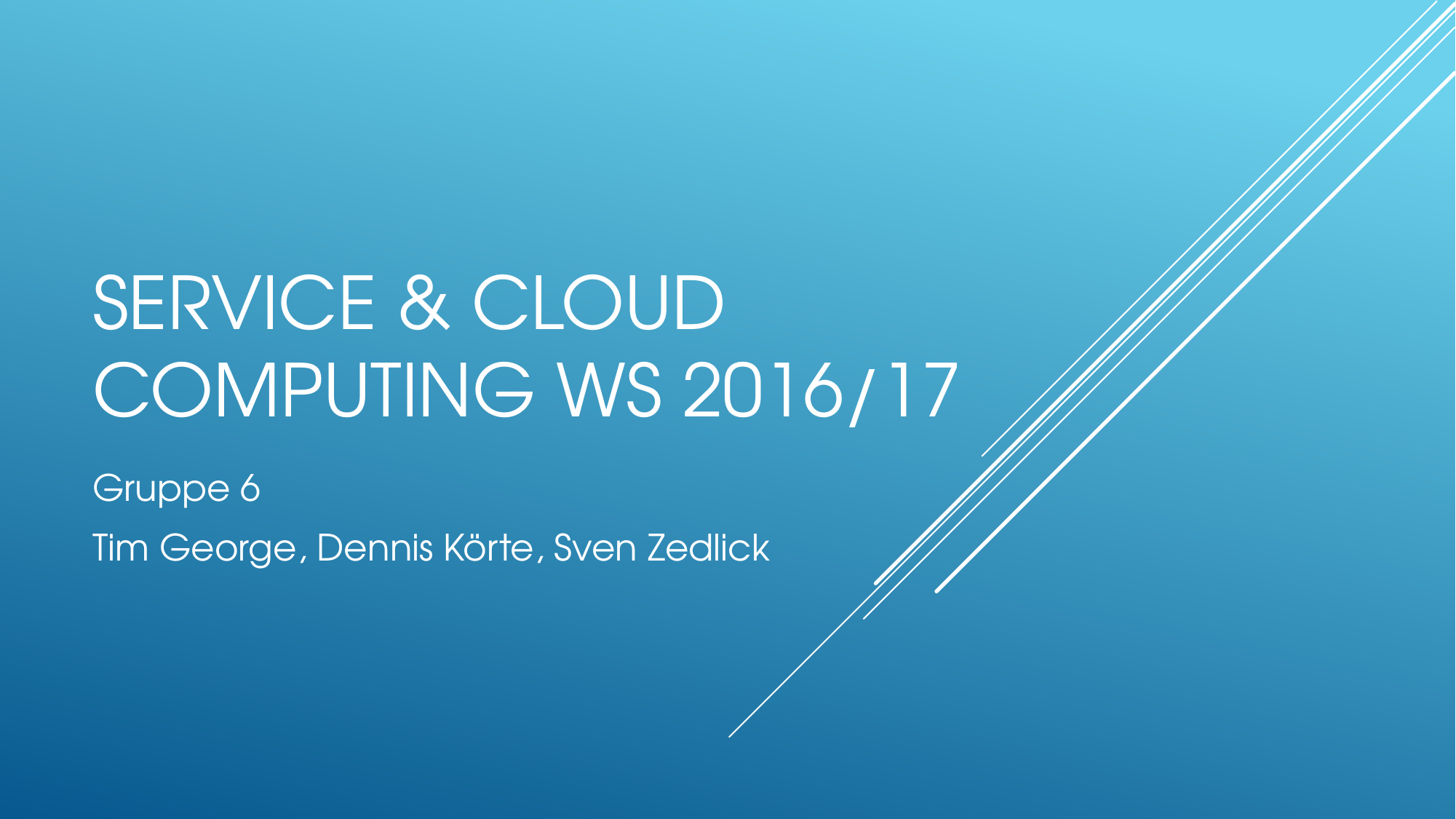

# Service & Cloud Computing WS 2016/17
Gruppe 6
Tim George, Dennis Körte, Sven Zedlick